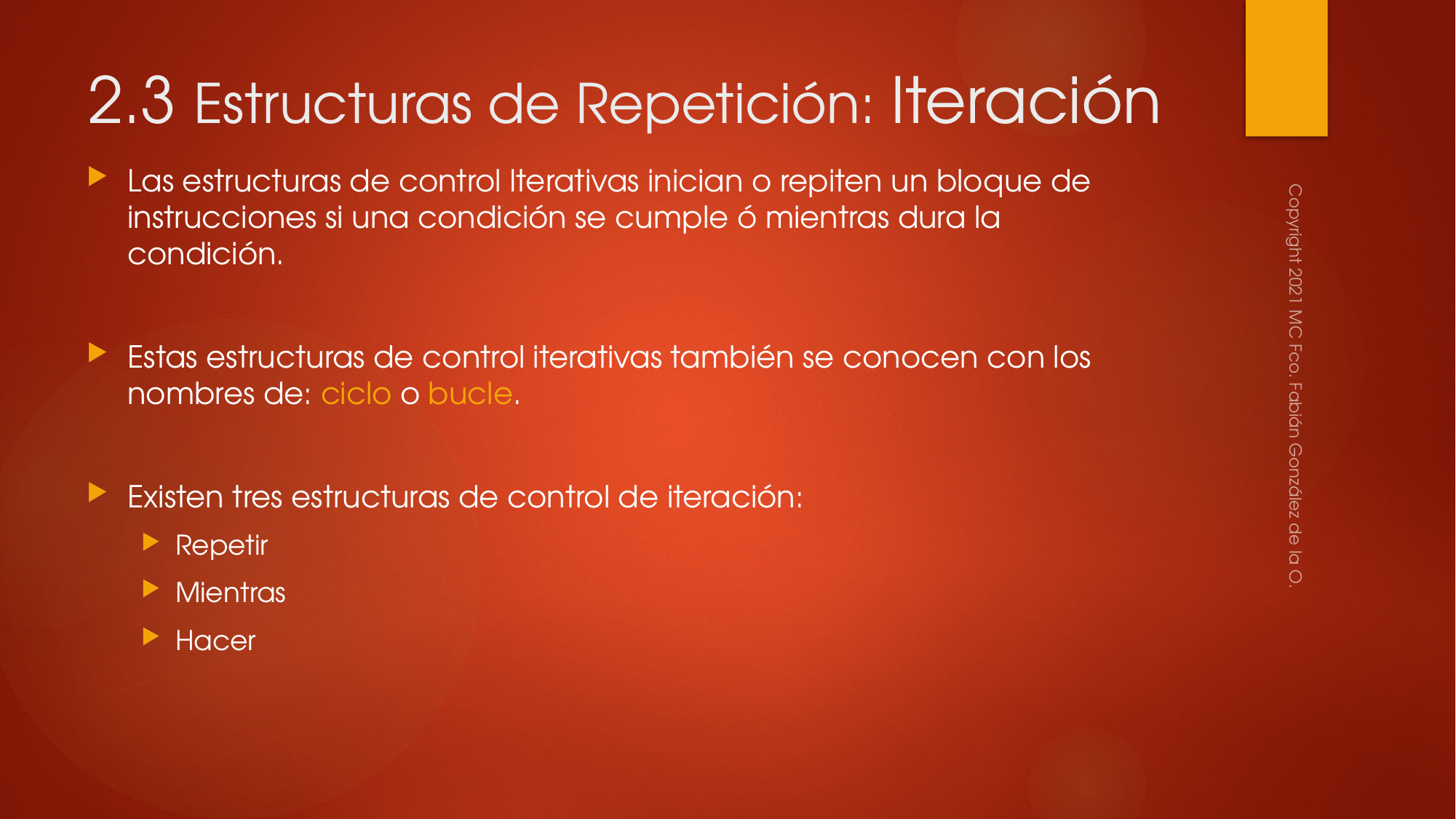

# 2.3 Estructuras de Repetición: Iteración
Las estructuras de control Iterativas inician o repiten un bloque de instrucciones si una condición se cumple ó mientras dura la condición.

Estas estructuras de control iterativas también se conocen con los nombres de: ciclo o bucle.

Existen tres estructuras de control de iteración:
Repetir
Mientras
Hacer
Copyright 2021 MC Fco. Fabián González de la O.